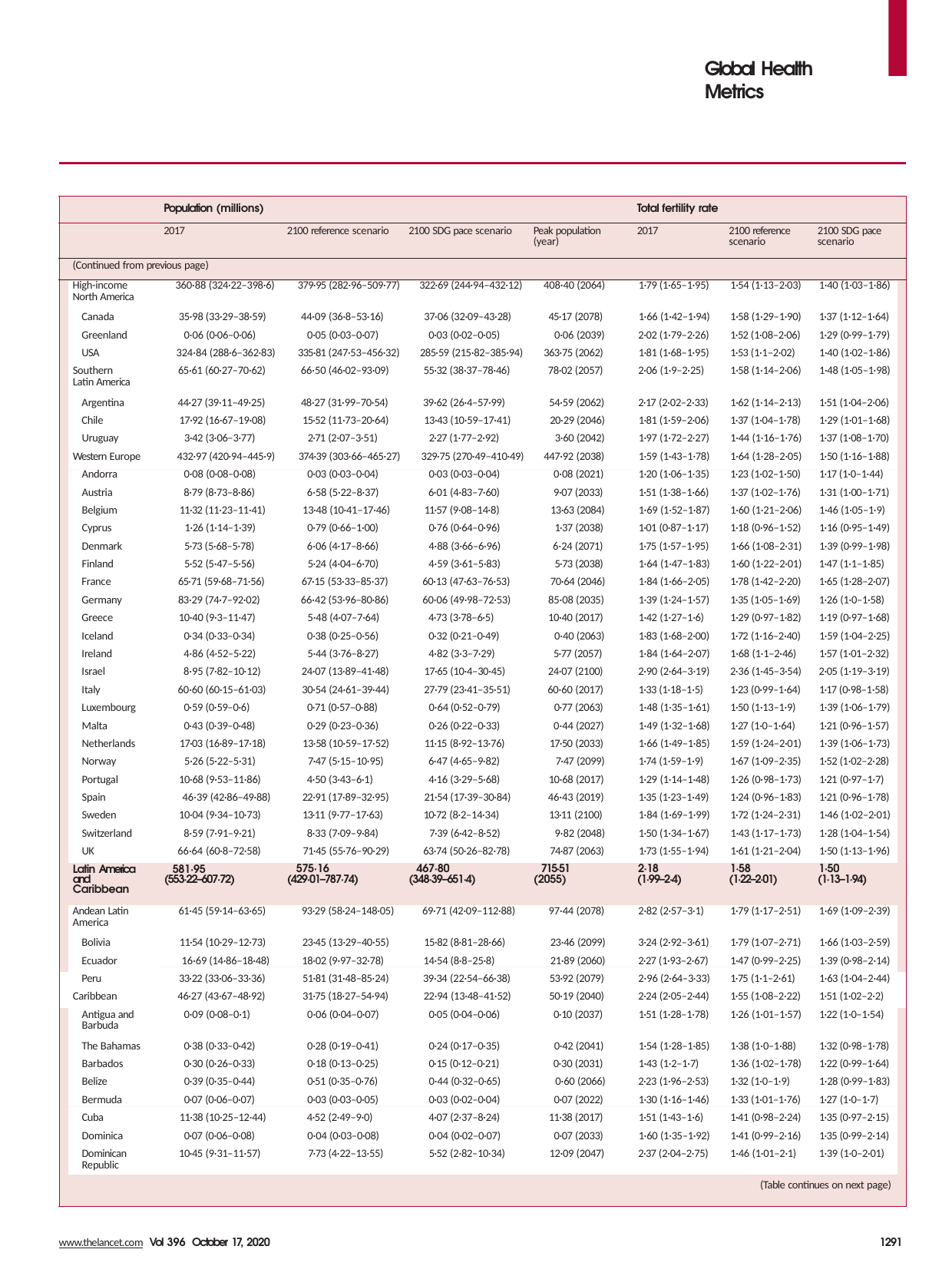

Global Health Metrics
|  |  |  |  |  |  |  |  |
| --- | --- | --- | --- | --- | --- | --- | --- |
|  | Population (millions) |  |  |  | Total fertility rate |  |  |
|  | 2017 | 2100 reference scenario | 2100 SDG pace scenario | Peak population (year) | 2017 | 2100 reference scenario | 2100 SDG pace scenario |
| (Continued from previous page) |  |  |  |  |  |  |  |
| High-income North America | 360·88 (324·22–398·6) | 379·95 (282·96–509·77) | 322·69 (244·94–432·12) | 408·40 (2064) | 1·79 (1·65–1·95) | 1·54 (1·13–2·03) | 1·40 (1·03–1·86) |
| Canada | 35·98 (33·29–38·59) | 44·09 (36·8–53·16) | 37·06 (32·09–43·28) | 45·17 (2078) | 1·66 (1·42–1·94) | 1·58 (1·29–1·90) | 1·37 (1·12–1·64) |
| Greenland | 0·06 (0·06–0·06) | 0·05 (0·03–0·07) | 0·03 (0·02–0·05) | 0·06 (2039) | 2·02 (1·79–2·26) | 1·52 (1·08–2·06) | 1·29 (0·99–1·79) |
| USA | 324·84 (288·6–362·83) | 335·81 (247·53–456·32) | 285·59 (215·82–385·94) | 363·75 (2062) | 1·81 (1·68–1·95) | 1·53 (1·1–2·02) | 1·40 (1·02–1·86) |
| Southern Latin America | 65·61 (60·27–70·62) | 66·50 (46·02–93·09) | 55·32 (38·37–78·46) | 78·02 (2057) | 2·06 (1·9–2·25) | 1·58 (1·14–2·06) | 1·48 (1·05–1·98) |
| Argentina | 44·27 (39·11–49·25) | 48·27 (31·99–70·54) | 39·62 (26·4–57·99) | 54·59 (2062) | 2·17 (2·02–2·33) | 1·62 (1·14–2·13) | 1·51 (1·04–2·06) |
| Chile | 17·92 (16·67–19·08) | 15·52 (11·73–20·64) | 13·43 (10·59–17·41) | 20·29 (2046) | 1·81 (1·59–2·06) | 1·37 (1·04–1·78) | 1·29 (1·01–1·68) |
| Uruguay | 3·42 (3·06–3·77) | 2·71 (2·07–3·51) | 2·27 (1·77–2·92) | 3·60 (2042) | 1·97 (1·72–2·27) | 1·44 (1·16–1·76) | 1·37 (1·08–1·70) |
| Western Europe | 432·97 (420·94–445·9) | 374·39 (303·66–465·27) | 329·75 (270·49–410·49) | 447·92 (2038) | 1·59 (1·43–1·78) | 1·64 (1·28–2·05) | 1·50 (1·16–1·88) |
| Andorra | 0·08 (0·08–0·08) | 0·03 (0·03–0·04) | 0·03 (0·03–0·04) | 0·08 (2021) | 1·20 (1·06–1·35) | 1·23 (1·02–1·50) | 1·17 (1·0–1·44) |
| Austria | 8·79 (8·73–8·86) | 6·58 (5·22–8·37) | 6·01 (4·83–7·60) | 9·07 (2033) | 1·51 (1·38–1·66) | 1·37 (1·02–1·76) | 1·31 (1·00–1·71) |
| Belgium | 11·32 (11·23–11·41) | 13·48 (10·41–17·46) | 11·57 (9·08–14·8) | 13·63 (2084) | 1·69 (1·52–1·87) | 1·60 (1·21–2·06) | 1·46 (1·05–1·9) |
| Cyprus | 1·26 (1·14–1·39) | 0·79 (0·66–1·00) | 0·76 (0·64–0·96) | 1·37 (2038) | 1·01 (0·87–1·17) | 1·18 (0·96–1·52) | 1·16 (0·95–1·49) |
| Denmark | 5·73 (5·68–5·78) | 6·06 (4·17–8·66) | 4·88 (3·66–6·96) | 6·24 (2071) | 1·75 (1·57–1·95) | 1·66 (1·08–2·31) | 1·39 (0·99–1·98) |
| Finland | 5·52 (5·47–5·56) | 5·24 (4·04–6·70) | 4·59 (3·61–5·83) | 5·73 (2038) | 1·64 (1·47–1·83) | 1·60 (1·22–2·01) | 1·47 (1·1–1·85) |
| France | 65·71 (59·68–71·56) | 67·15 (53·33–85·37) | 60·13 (47·63–76·53) | 70·64 (2046) | 1·84 (1·66–2·05) | 1·78 (1·42–2·20) | 1·65 (1·28–2·07) |
| Germany | 83·29 (74·7–92·02) | 66·42 (53·96–80·86) | 60·06 (49·98–72·53) | 85·08 (2035) | 1·39 (1·24–1·57) | 1·35 (1·05–1·69) | 1·26 (1·0–1·58) |
| Greece | 10·40 (9·3–11·47) | 5·48 (4·07–7·64) | 4·73 (3·78–6·5) | 10·40 (2017) | 1·42 (1·27–1·6) | 1·29 (0·97–1·82) | 1·19 (0·97–1·68) |
| Iceland | 0·34 (0·33–0·34) | 0·38 (0·25–0·56) | 0·32 (0·21–0·49) | 0·40 (2063) | 1·83 (1·68–2·00) | 1·72 (1·16–2·40) | 1·59 (1·04–2·25) |
| Ireland | 4·86 (4·52–5·22) | 5·44 (3·76–8·27) | 4·82 (3·3–7·29) | 5·77 (2057) | 1·84 (1·64–2·07) | 1·68 (1·1–2·46) | 1·57 (1·01–2·32) |
| Israel | 8·95 (7·82–10·12) | 24·07 (13·89–41·48) | 17·65 (10·4–30·45) | 24·07 (2100) | 2·90 (2·64–3·19) | 2·36 (1·45–3·54) | 2·05 (1·19–3·19) |
| Italy | 60·60 (60·15–61·03) | 30·54 (24·61–39·44) | 27·79 (23·41–35·51) | 60·60 (2017) | 1·33 (1·18–1·5) | 1·23 (0·99–1·64) | 1·17 (0·98–1·58) |
| Luxembourg | 0·59 (0·59–0·6) | 0·71 (0·57–0·88) | 0·64 (0·52–0·79) | 0·77 (2063) | 1·48 (1·35–1·61) | 1·50 (1·13–1·9) | 1·39 (1·06–1·79) |
| Malta | 0·43 (0·39–0·48) | 0·29 (0·23–0·36) | 0·26 (0·22–0·33) | 0·44 (2027) | 1·49 (1·32–1·68) | 1·27 (1·0–1·64) | 1·21 (0·96–1·57) |
| Netherlands | 17·03 (16·89–17·18) | 13·58 (10·59–17·52) | 11·15 (8·92–13·76) | 17·50 (2033) | 1·66 (1·49–1·85) | 1·59 (1·24–2·01) | 1·39 (1·06–1·73) |
| Norway | 5·26 (5·22–5·31) | 7·47 (5·15–10·95) | 6·47 (4·65–9·82) | 7·47 (2099) | 1·74 (1·59–1·9) | 1·67 (1·09–2·35) | 1·52 (1·02–2·28) |
| Portugal | 10·68 (9·53–11·86) | 4·50 (3·43–6·1) | 4·16 (3·29–5·68) | 10·68 (2017) | 1·29 (1·14–1·48) | 1·26 (0·98–1·73) | 1·21 (0·97–1·7) |
| Spain | 46·39 (42·86–49·88) | 22·91 (17·89–32·95) | 21·54 (17·39–30·84) | 46·43 (2019) | 1·35 (1·23–1·49) | 1·24 (0·96–1·83) | 1·21 (0·96–1·78) |
| Sweden | 10·04 (9·34–10·73) | 13·11 (9·77–17·63) | 10·72 (8·2–14·34) | 13·11 (2100) | 1·84 (1·69–1·99) | 1·72 (1·24–2·31) | 1·46 (1·02–2·01) |
| Switzerland | 8·59 (7·91–9·21) | 8·33 (7·09–9·84) | 7·39 (6·42–8·52) | 9·82 (2048) | 1·50 (1·34–1·67) | 1·43 (1·17–1·73) | 1·28 (1·04–1·54) |
| UK | 66·64 (60·8–72·58) | 71·45 (55·76–90·29) | 63·74 (50·26–82·78) | 74·87 (2063) | 1·73 (1·55–1·94) | 1·61 (1·21–2·04) | 1·50 (1·13–1·96) |
| Latin America and Caribbean | 581·95 (553·22–607·72) | 575·16 (429·01–787·74) | 467·80 (348·39–651·4) | 715·51 (2055) | 2·18 (1·99–2·4) | 1·58 (1·22–2·01) | 1·50 (1·13–1·94) |
| Andean Latin America | 61·45 (59·14–63·65) | 93·29 (58·24–148·05) | 69·71 (42·09–112·88) | 97·44 (2078) | 2·82 (2·57–3·1) | 1·79 (1·17–2·51) | 1·69 (1·09–2·39) |
| Bolivia | 11·54 (10·29–12·73) | 23·45 (13·29–40·55) | 15·82 (8·81–28·66) | 23·46 (2099) | 3·24 (2·92–3·61) | 1·79 (1·07–2·71) | 1·66 (1·03–2·59) |
| Ecuador | 16·69 (14·86–18·48) | 18·02 (9·97–32·78) | 14·54 (8·8–25·8) | 21·89 (2060) | 2·27 (1·93–2·67) | 1·47 (0·99–2·25) | 1·39 (0·98–2·14) |
| Peru | 33·22 (33·06–33·36) | 51·81 (31·48–85·24) | 39·34 (22·54–66·38) | 53·92 (2079) | 2·96 (2·64–3·33) | 1·75 (1·1–2·61) | 1·63 (1·04–2·44) |
| Caribbean | 46·27 (43·67–48·92) | 31·75 (18·27–54·94) | 22·94 (13·48–41·52) | 50·19 (2040) | 2·24 (2·05–2·44) | 1·55 (1·08–2·22) | 1·51 (1·02–2·2) |
| Antigua and Barbuda | 0·09 (0·08–0·1) | 0·06 (0·04–0·07) | 0·05 (0·04–0·06) | 0·10 (2037) | 1·51 (1·28–1·78) | 1·26 (1·01–1·57) | 1·22 (1·0–1·54) |
| The Bahamas | 0·38 (0·33–0·42) | 0·28 (0·19–0·41) | 0·24 (0·17–0·35) | 0·42 (2041) | 1·54 (1·28–1·85) | 1·38 (1·0–1·88) | 1·32 (0·98–1·78) |
| Barbados | 0·30 (0·26–0·33) | 0·18 (0·13–0·25) | 0·15 (0·12–0·21) | 0·30 (2031) | 1·43 (1·2–1·7) | 1·36 (1·02–1·78) | 1·22 (0·99–1·64) |
| Belize | 0·39 (0·35–0·44) | 0·51 (0·35–0·76) | 0·44 (0·32–0·65) | 0·60 (2066) | 2·23 (1·96–2·53) | 1·32 (1·0–1·9) | 1·28 (0·99–1·83) |
| Bermuda | 0·07 (0·06–0·07) | 0·03 (0·03–0·05) | 0·03 (0·02–0·04) | 0·07 (2022) | 1·30 (1·16–1·46) | 1·33 (1·01–1·76) | 1·27 (1·0–1·7) |
| Cuba | 11·38 (10·25–12·44) | 4·52 (2·49–9·0) | 4·07 (2·37–8·24) | 11·38 (2017) | 1·51 (1·43–1·6) | 1·41 (0·98–2·24) | 1·35 (0·97–2·15) |
| Dominica | 0·07 (0·06–0·08) | 0·04 (0·03–0·08) | 0·04 (0·02–0·07) | 0·07 (2033) | 1·60 (1·35–1·92) | 1·41 (0·99–2·16) | 1·35 (0·99–2·14) |
| Dominican Republic | 10·45 (9·31–11·57) | 7·73 (4·22–13·55) | 5·52 (2·82–10·34) | 12·09 (2047) | 2·37 (2·04–2·75) | 1·46 (1·01–2·1) | 1·39 (1·0–2·01) |
|  |  |  |  |  |  | (Table continues on next page) |  |

www.thelancet.com Vol 396 October 17, 2020
1291